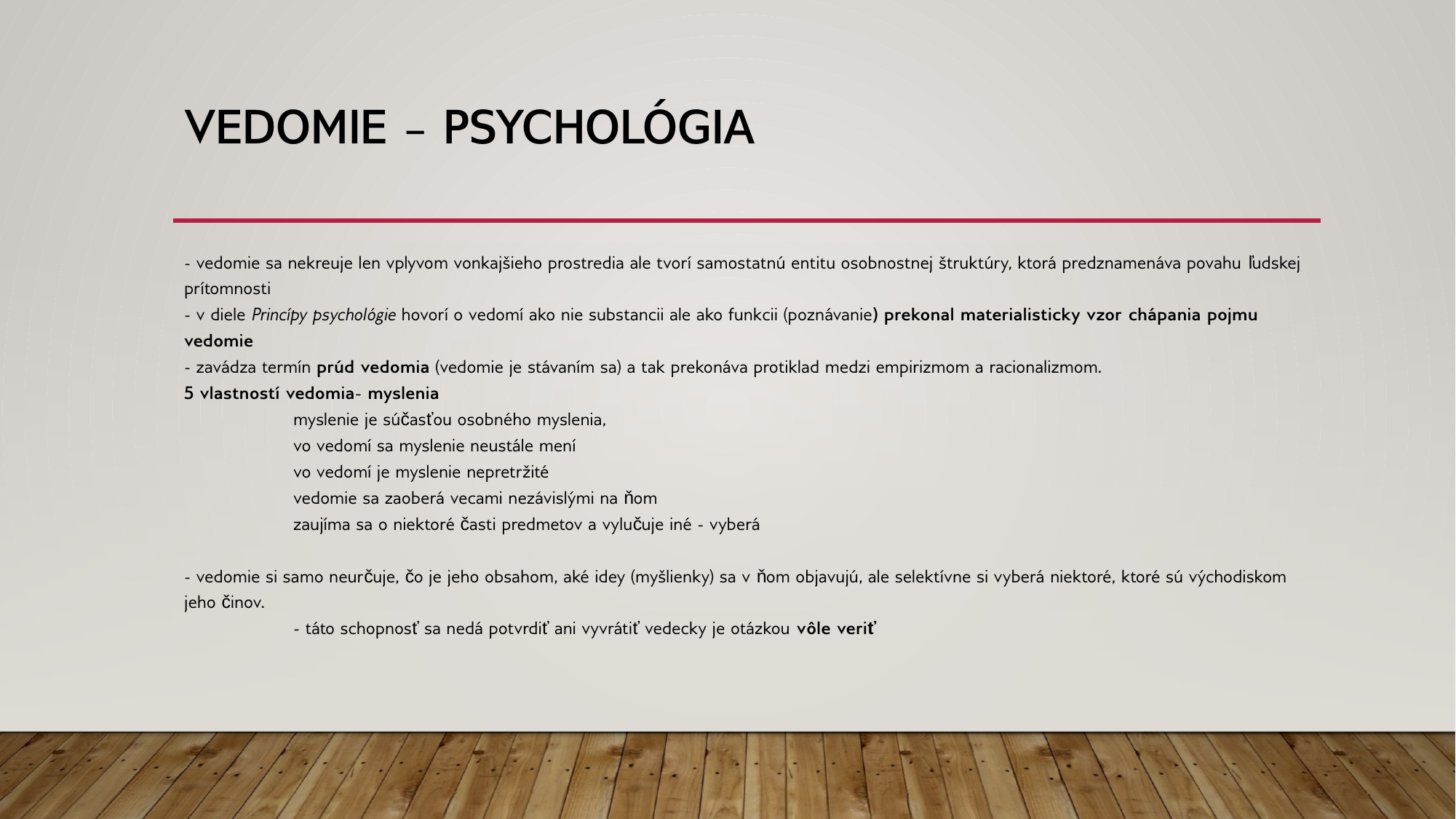

# vedomie – psychológia
- vedomie sa nekreuje len vplyvom vonkajšieho prostredia ale tvorí samostatnú entitu osobnostnej štruktúry, ktorá predznamenáva povahu ľudskej prítomnosti
- v diele Princípy psychológie hovorí o vedomí ako nie substancii ale ako funkcii (poznávanie) prekonal materialisticky vzor chápania pojmu vedomie
- zavádza termín prúd vedomia (vedomie je stávaním sa) a tak prekonáva protiklad medzi empirizmom a racionalizmom.
5 vlastností vedomia- myslenia
	myslenie je súčasťou osobného myslenia,
	vo vedomí sa myslenie neustále mení
	vo vedomí je myslenie nepretržité
	vedomie sa zaoberá vecami nezávislými na ňom
	zaujíma sa o niektoré časti predmetov a vylučuje iné - vyberá

- vedomie si samo neurčuje, čo je jeho obsahom, aké idey (myšlienky) sa v ňom objavujú, ale selektívne si vyberá niektoré, ktoré sú východiskom jeho činov.
	- táto schopnosť sa nedá potvrdiť ani vyvrátiť vedecky je otázkou vôle veriť